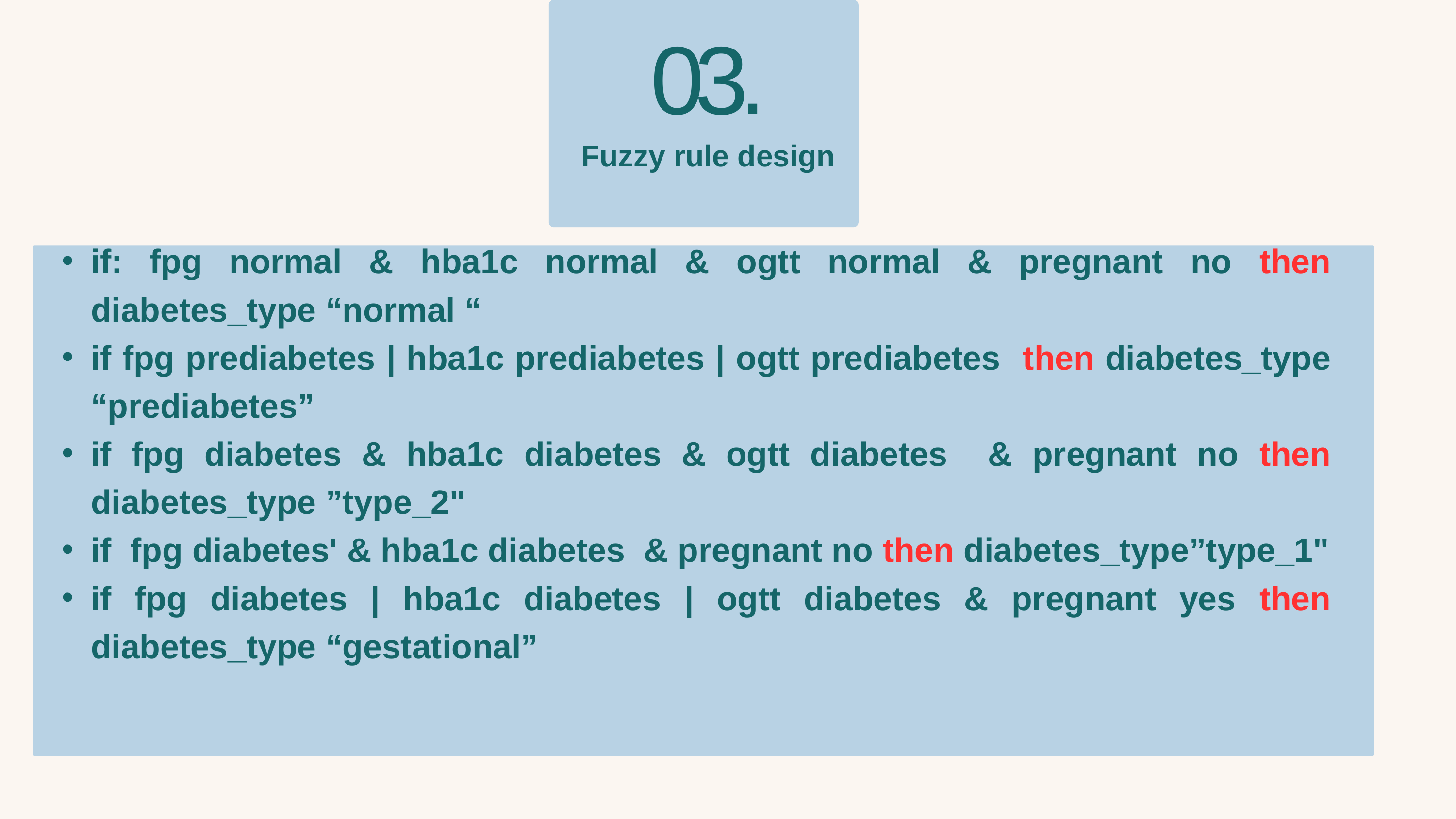

03.
Fuzzy rule design
if: fpg normal & hba1c normal & ogtt normal & pregnant no then diabetes_type “normal “
if fpg prediabetes | hba1c prediabetes | ogtt prediabetes  then diabetes_type “prediabetes”
if fpg diabetes & hba1c diabetes & ogtt diabetes  & pregnant no then diabetes_type ”type_2"
if  fpg diabetes' & hba1c diabetes  & pregnant no then diabetes_type”type_1"
if fpg diabetes | hba1c diabetes | ogtt diabetes & pregnant yes then diabetes_type “gestational”